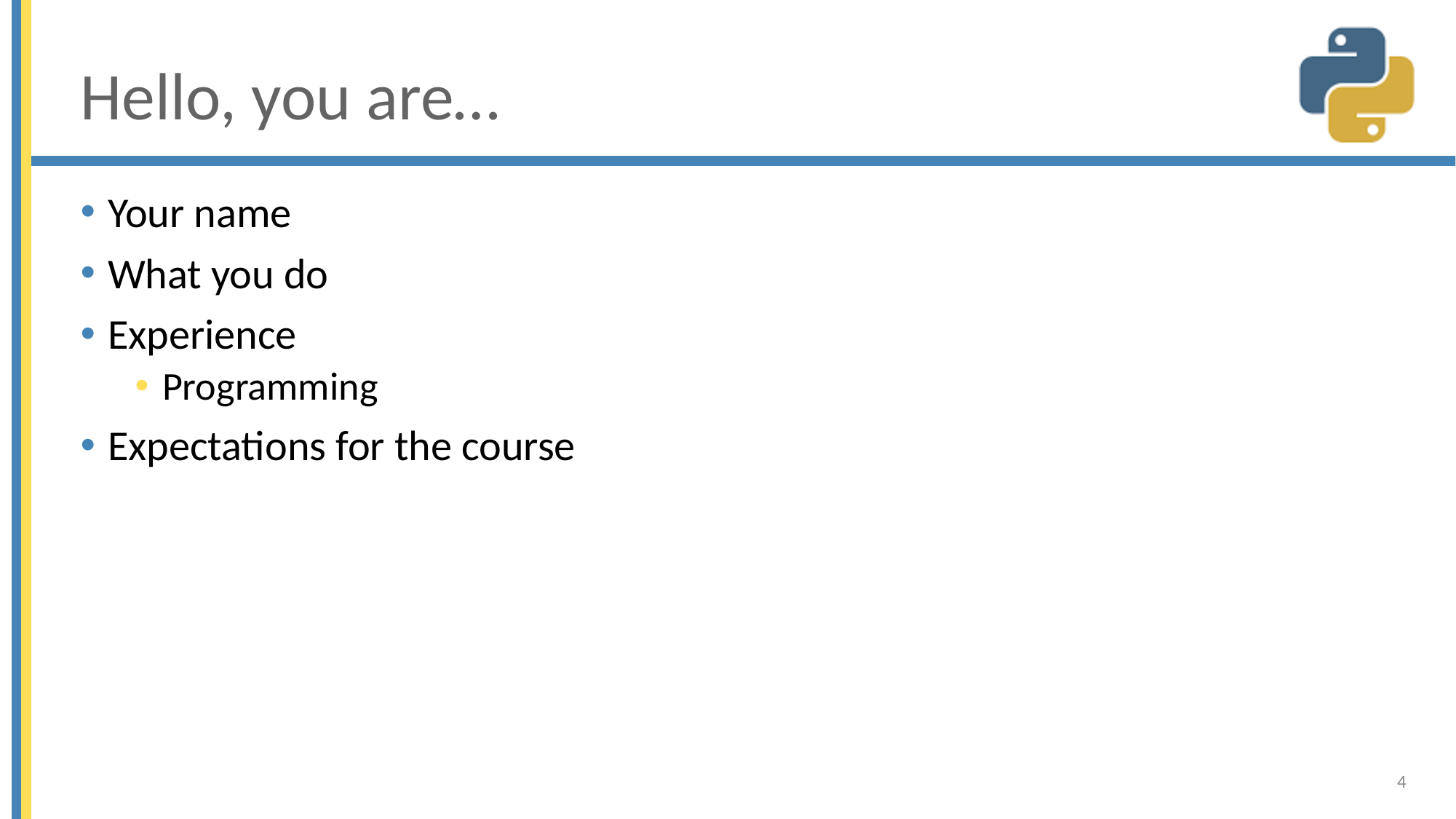

# Hello, you are…
Your name
What you do
Experience
Programming
Expectations for the course

4